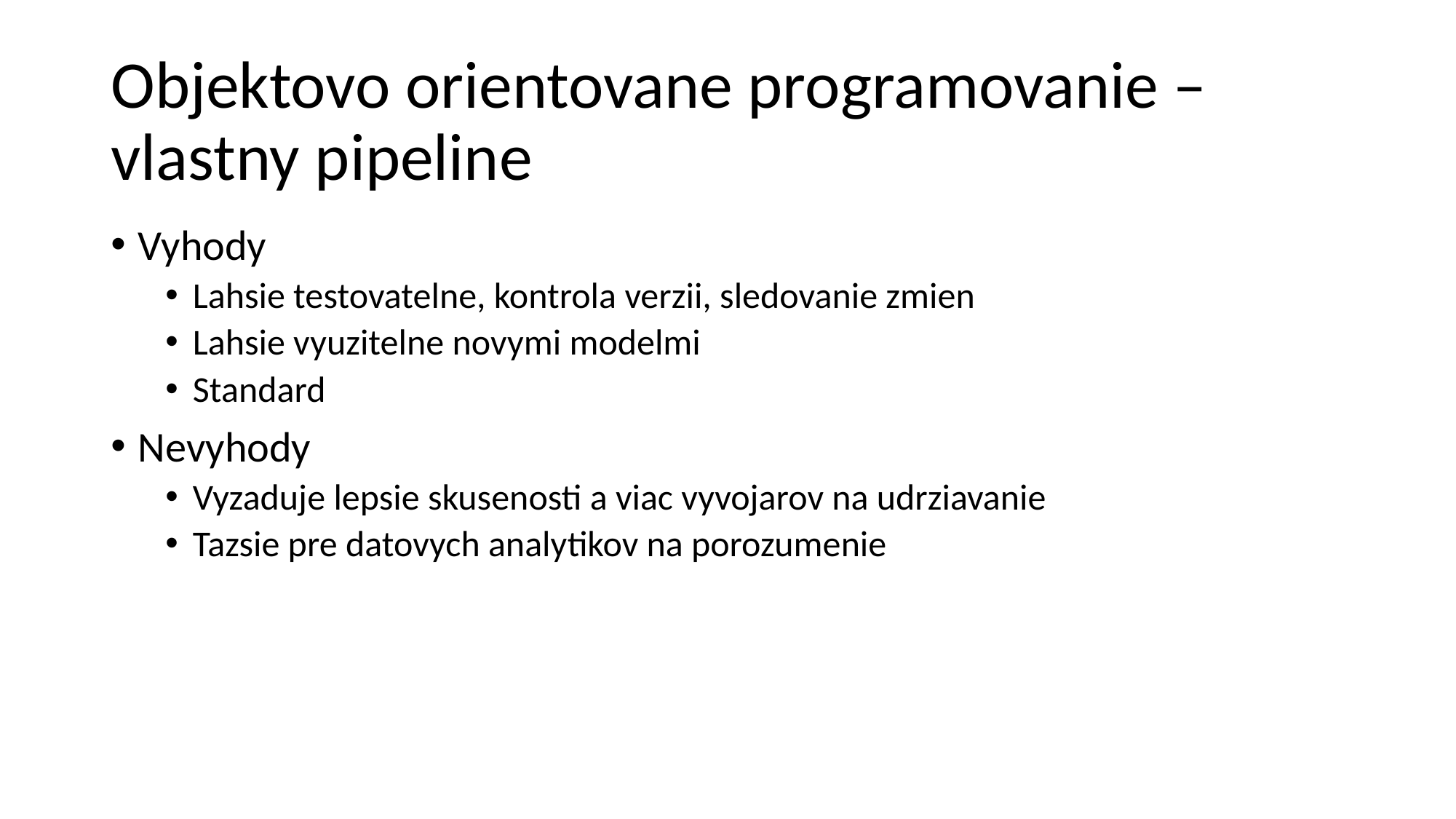

# Objektovo orientovane programovanie – vlastny pipeline
Vyhody
Lahsie testovatelne, kontrola verzii, sledovanie zmien
Lahsie vyuzitelne novymi modelmi
Standard
Nevyhody
Vyzaduje lepsie skusenosti a viac vyvojarov na udrziavanie
Tazsie pre datovych analytikov na porozumenie